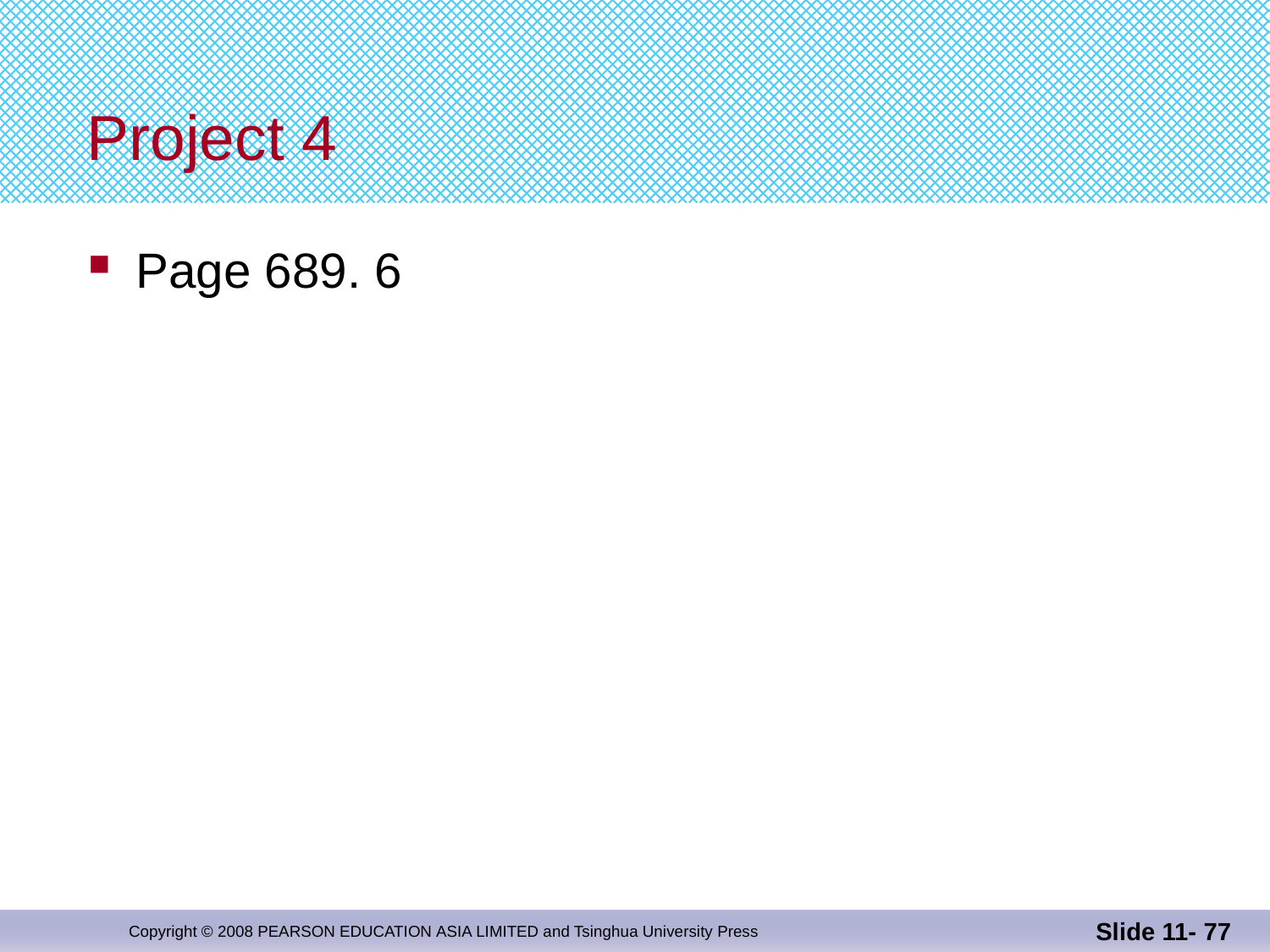

# Project 4
Page 689. 6
Slide 11- 77